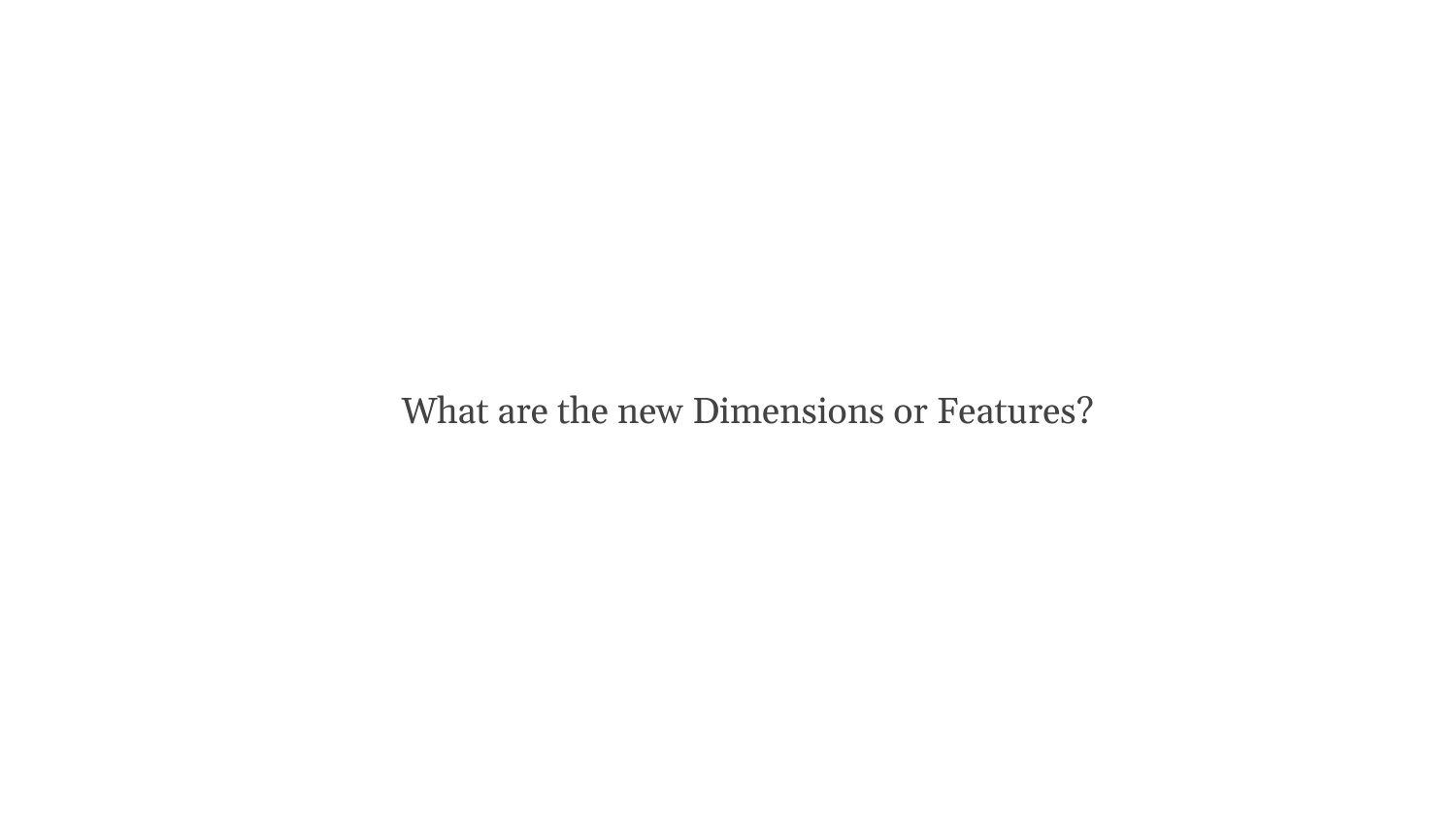

What are the new Dimensions or Features?